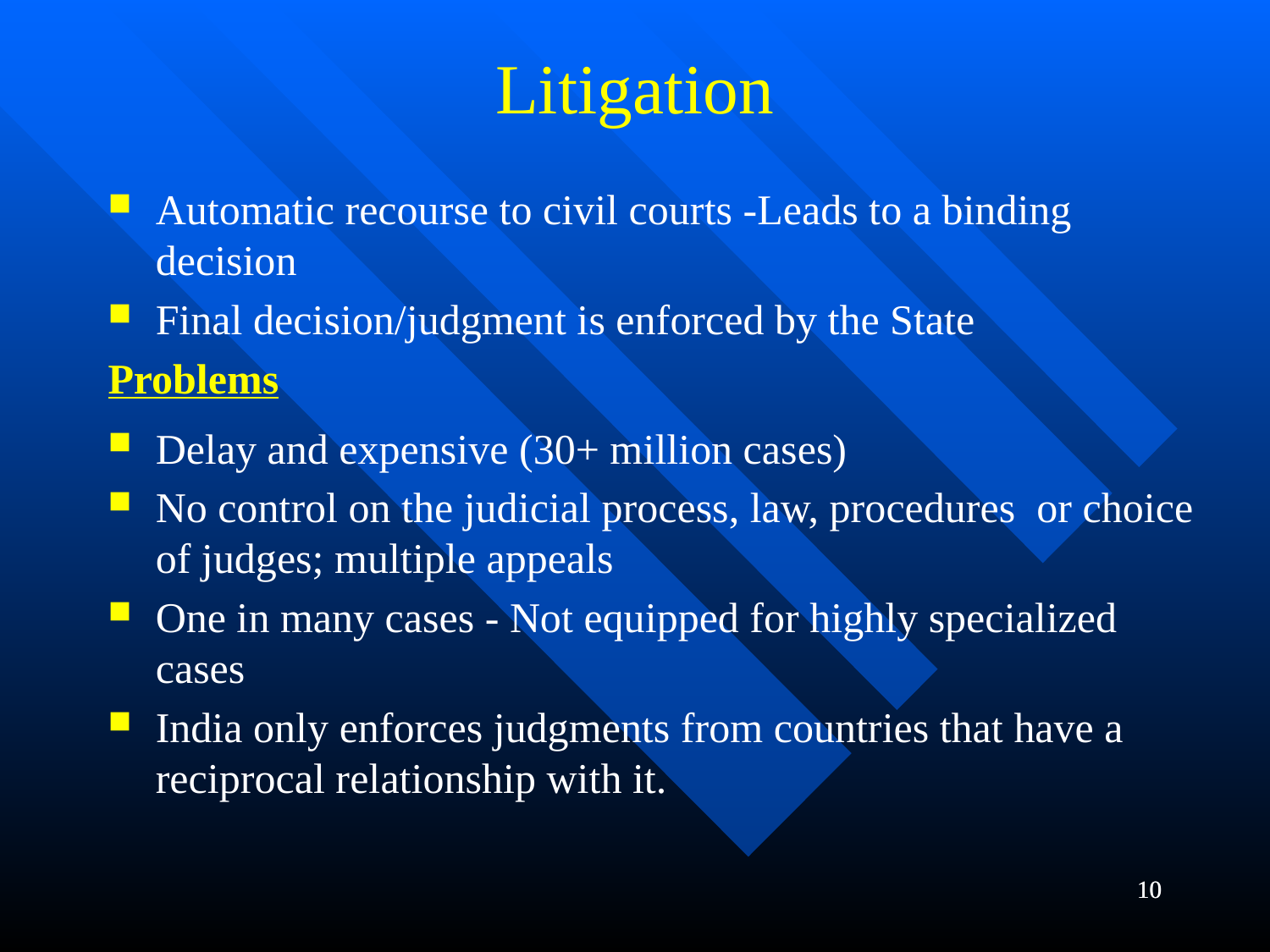

# Litigation
Automatic recourse to civil courts -Leads to a binding decision
Final decision/judgment is enforced by the State
Problems
Delay and expensive (30+ million cases)
No control on the judicial process, law, procedures  or choice of judges; multiple appeals
One in many cases - Not equipped for highly specialized cases
India only enforces judgments from countries that have a reciprocal relationship with it.
10
10